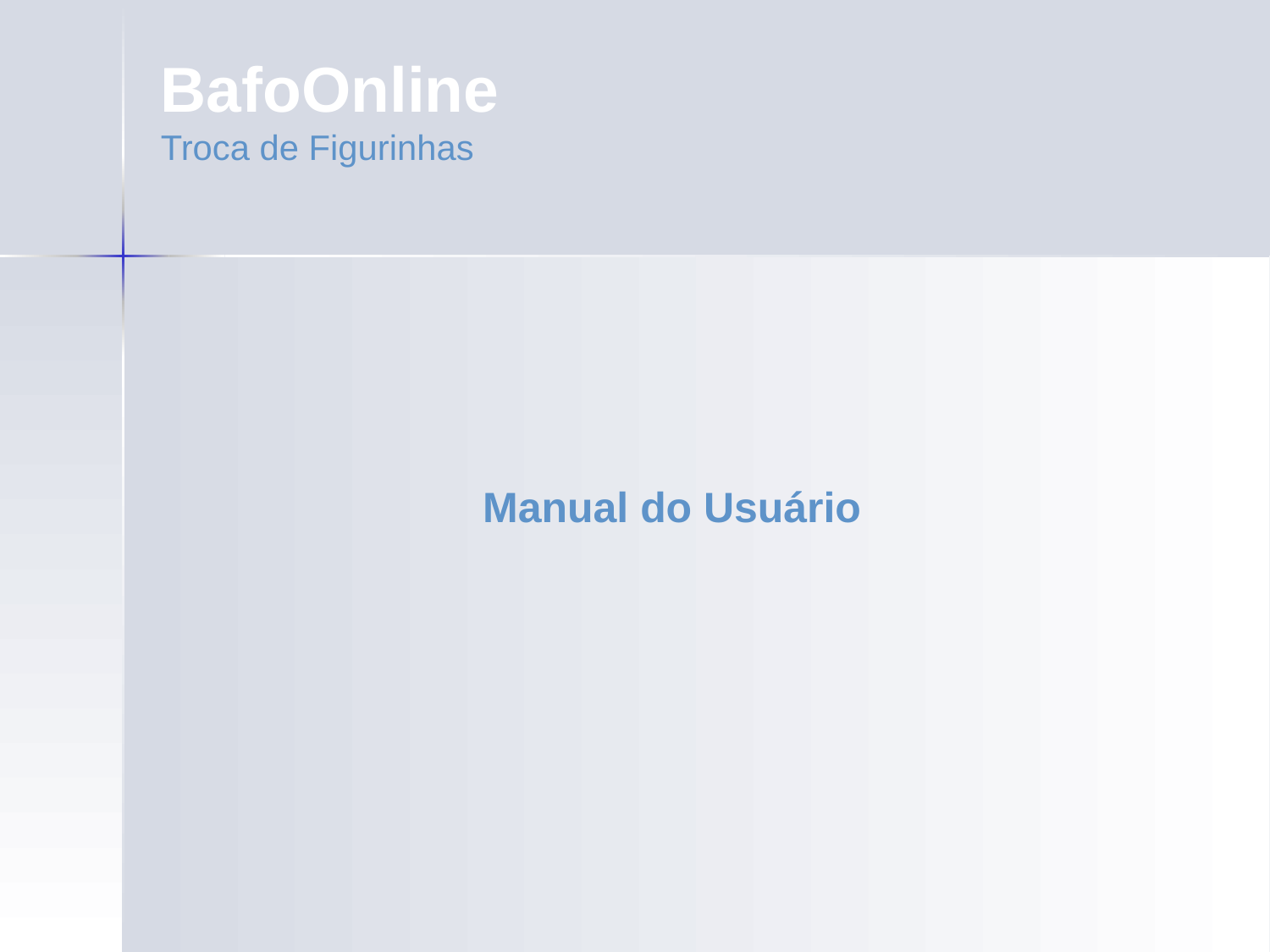

BafoOnline
Troca de Figurinhas

Manual do Usuário